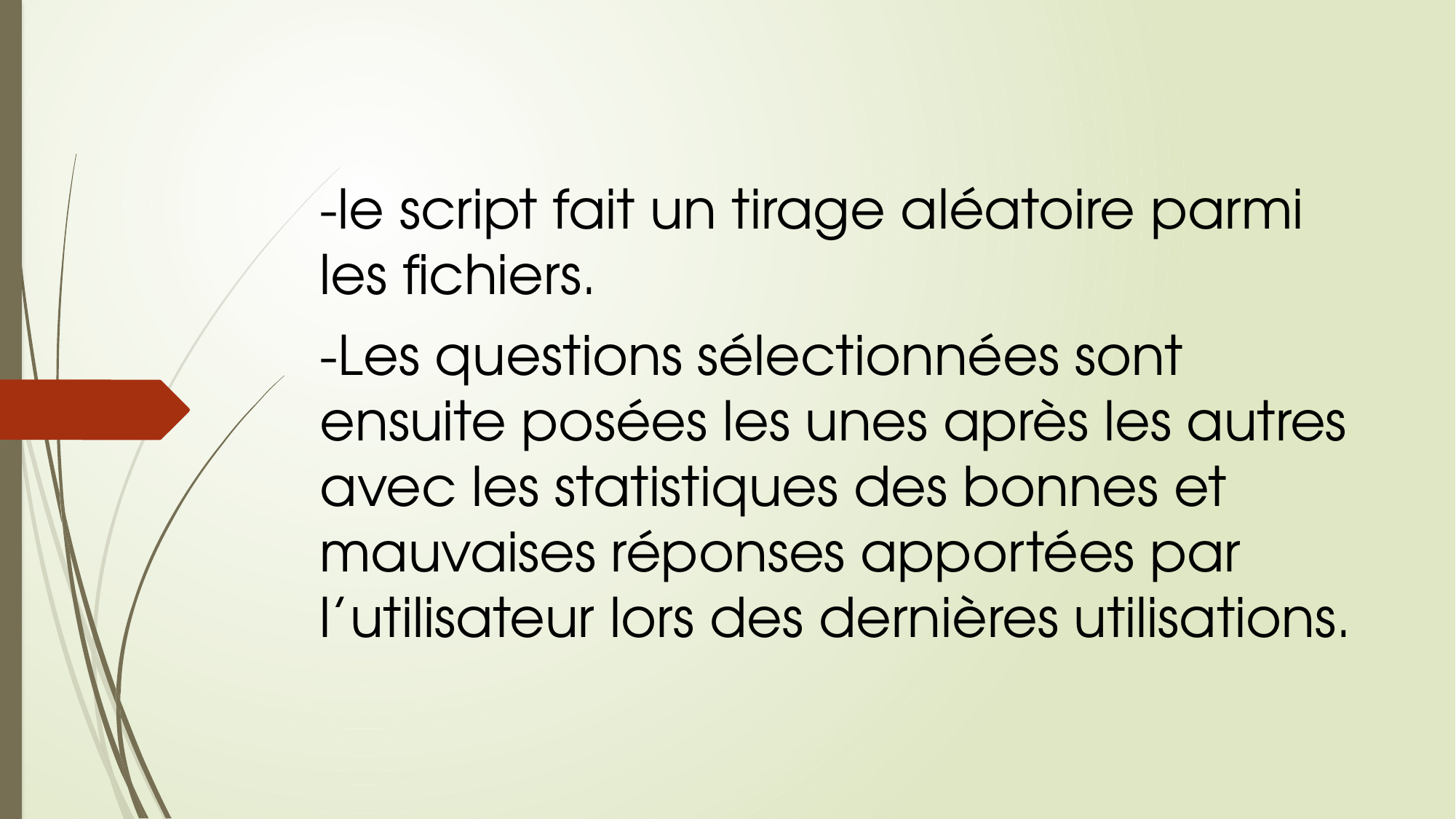

-le script fait un tirage aléatoire parmi les fichiers.
-Les questions sélectionnées sont ensuite posées les unes après les autres avec les statistiques des bonnes et mauvaises réponses apportées par l’utilisateur lors des dernières utilisations.